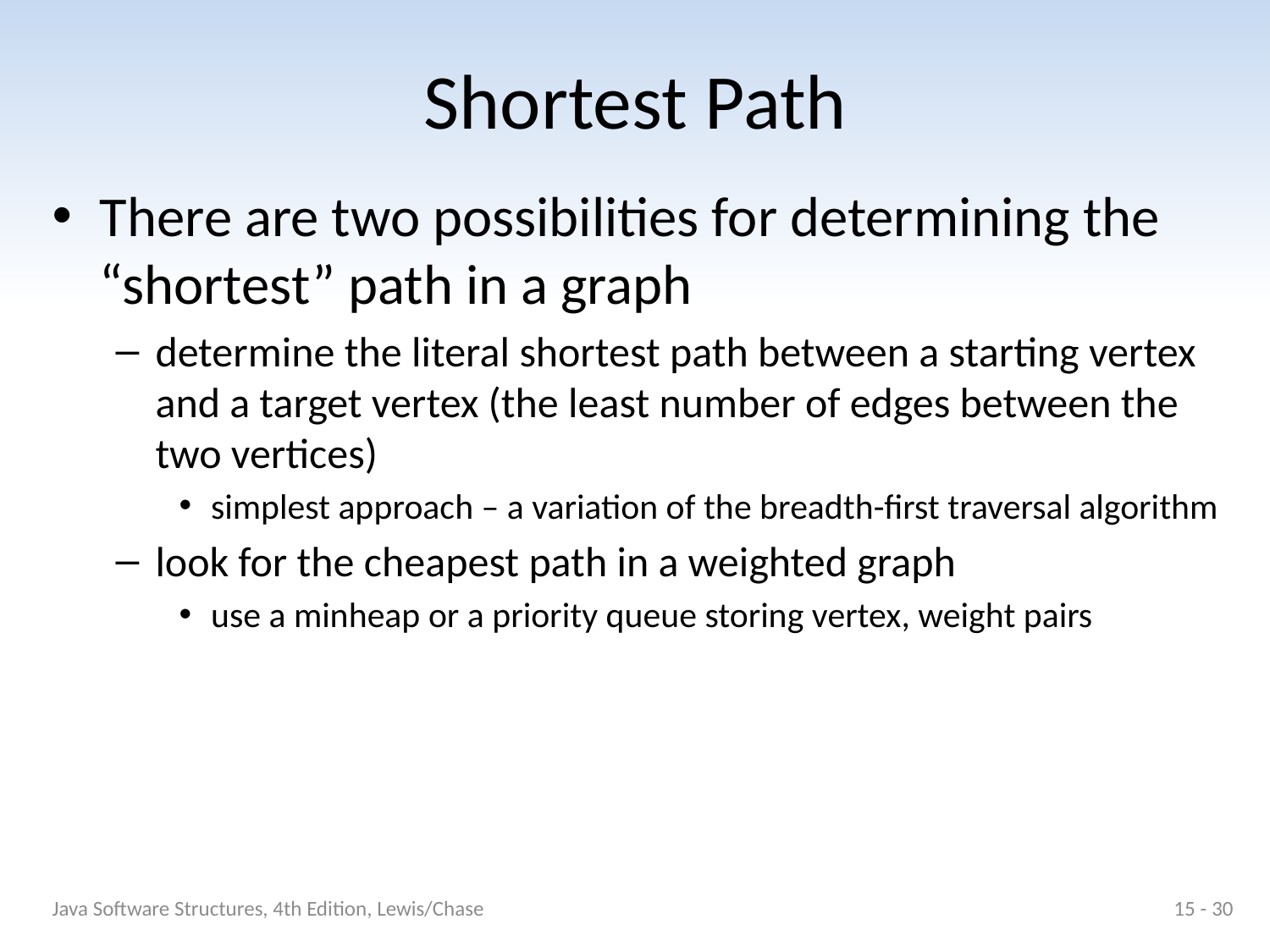

# Shortest Path
There are two possibilities for determining the “shortest” path in a graph
determine the literal shortest path between a starting vertex and a target vertex (the least number of edges between the two vertices)
simplest approach – a variation of the breadth-first traversal algorithm
look for the cheapest path in a weighted graph
use a minheap or a priority queue storing vertex, weight pairs

Java Software Structures, 4th Edition, Lewis/Chase
15 - 30